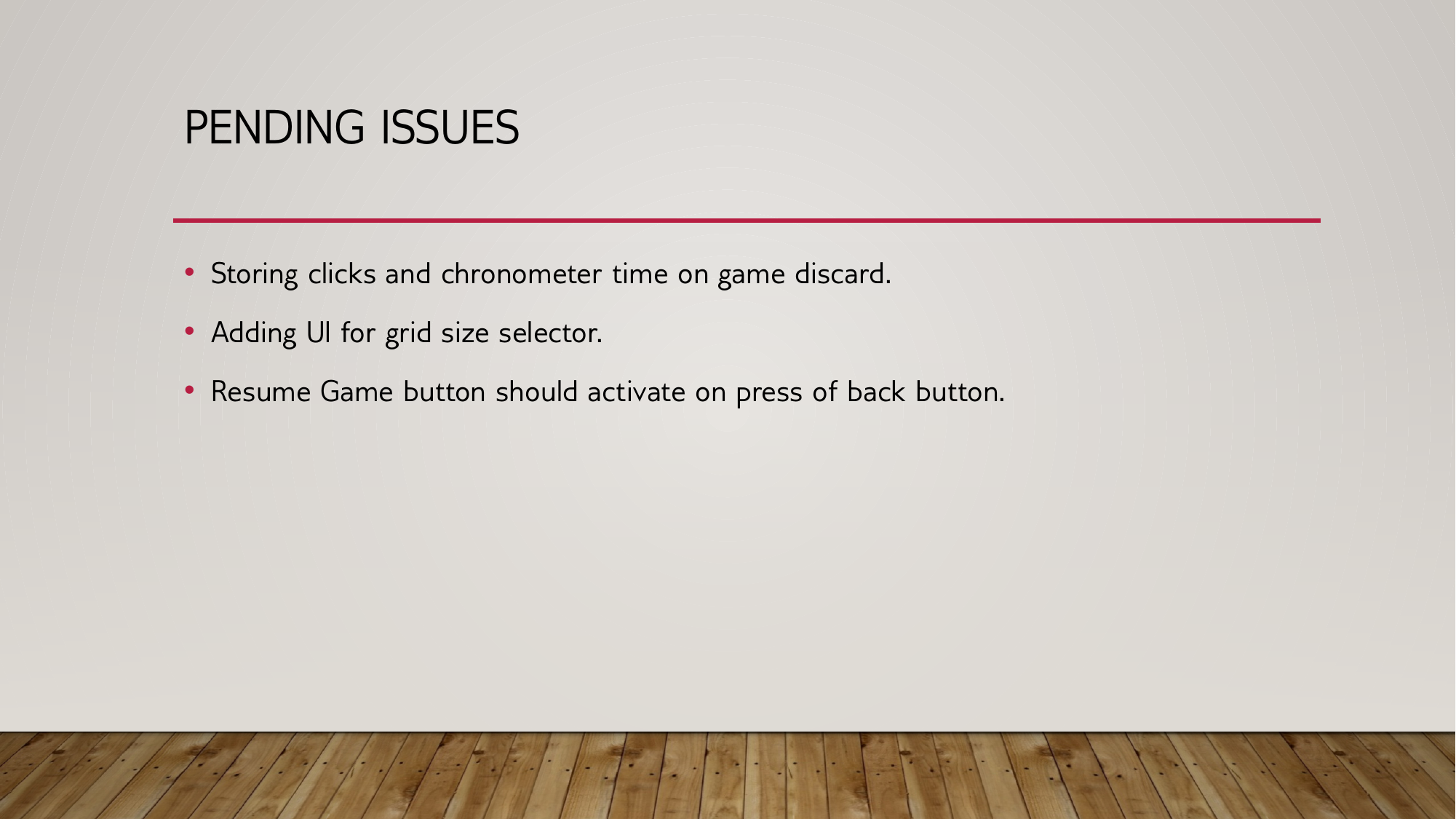

# Pending Issues
Storing clicks and chronometer time on game discard.
Adding UI for grid size selector.
Resume Game button should activate on press of back button.